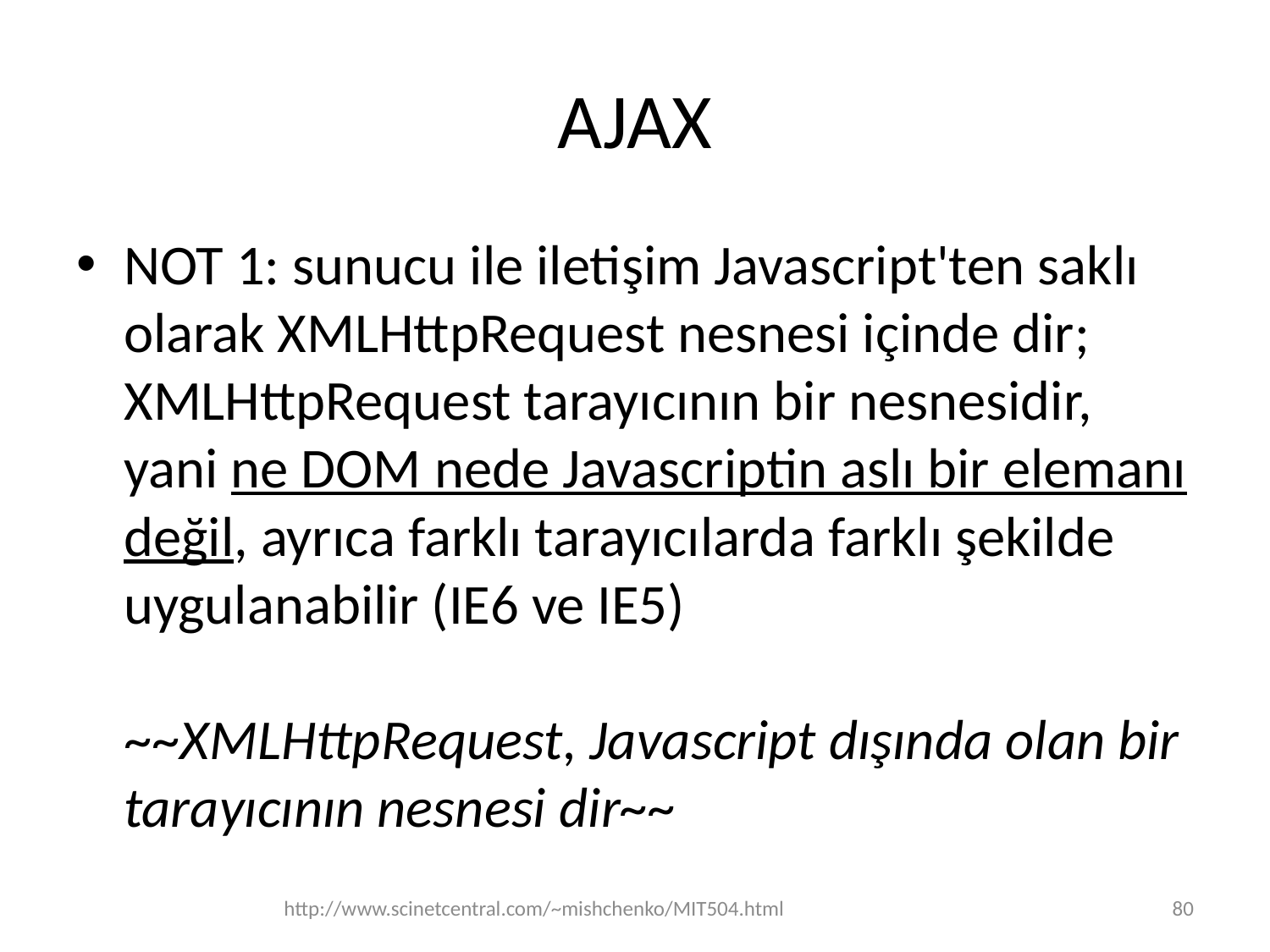

# AJAX
NOT 1: sunucu ile iletişim Javascript'ten saklı olarak XMLHttpRequest nesnesi içinde dir; XMLHttpRequest tarayıcının bir nesnesidir, yani ne DOM nede Javascriptin aslı bir elemanı değil, ayrıca farklı tarayıcılarda farklı şekilde uygulanabilir (IE6 ve IE5)
~~XMLHttpRequest, Javascript dışında olan bir tarayıcının nesnesi dir~~
http://www.scinetcentral.com/~mishchenko/MIT504.html
80